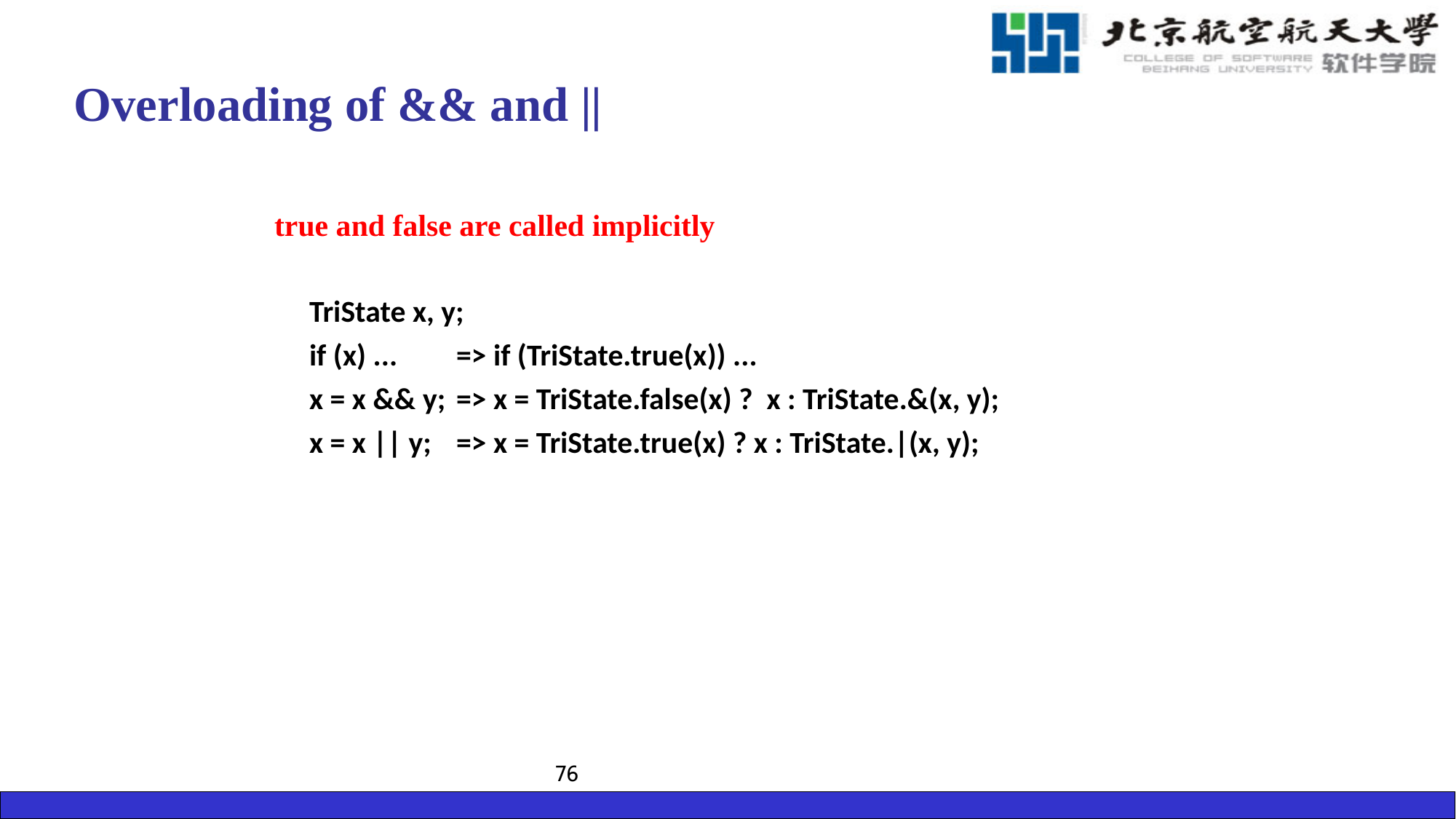

# Overloading of && and ||
true and false are called implicitly

	TriState x, y;
	if (x) ...  	=> if (TriState.true(x)) ...
	x = x && y; 	=> x = TriState.false(x) ?  x : TriState.&(x, y);
	x = x || y; 	=> x = TriState.true(x) ? x : TriState.|(x, y);
76